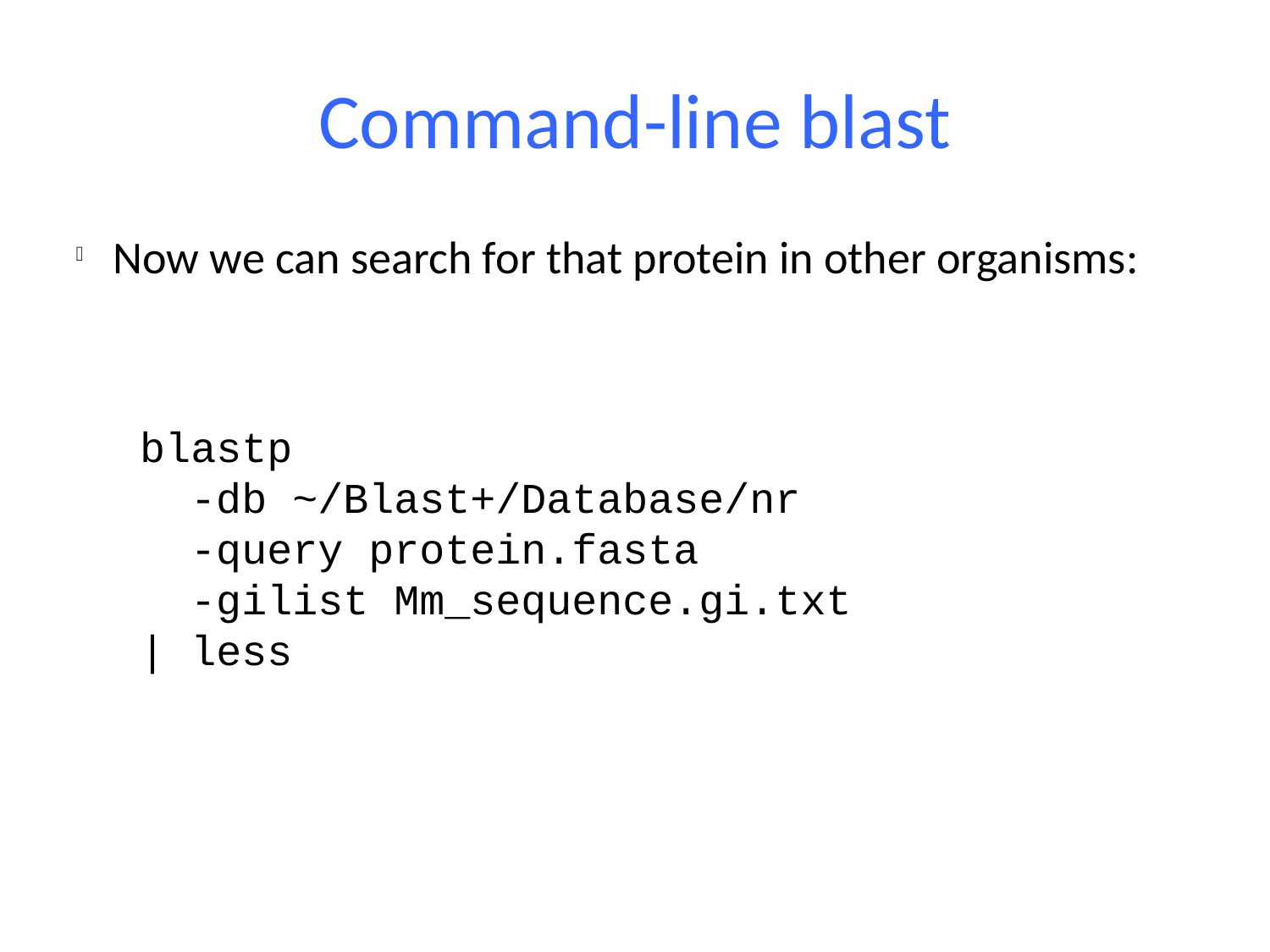

Command-line blast
Now we can search for that protein in other organisms:
blastp
  -db ~/Blast+/Database/nr
  -query protein.fasta
  -gilist Mm_sequence.gi.txt
| less